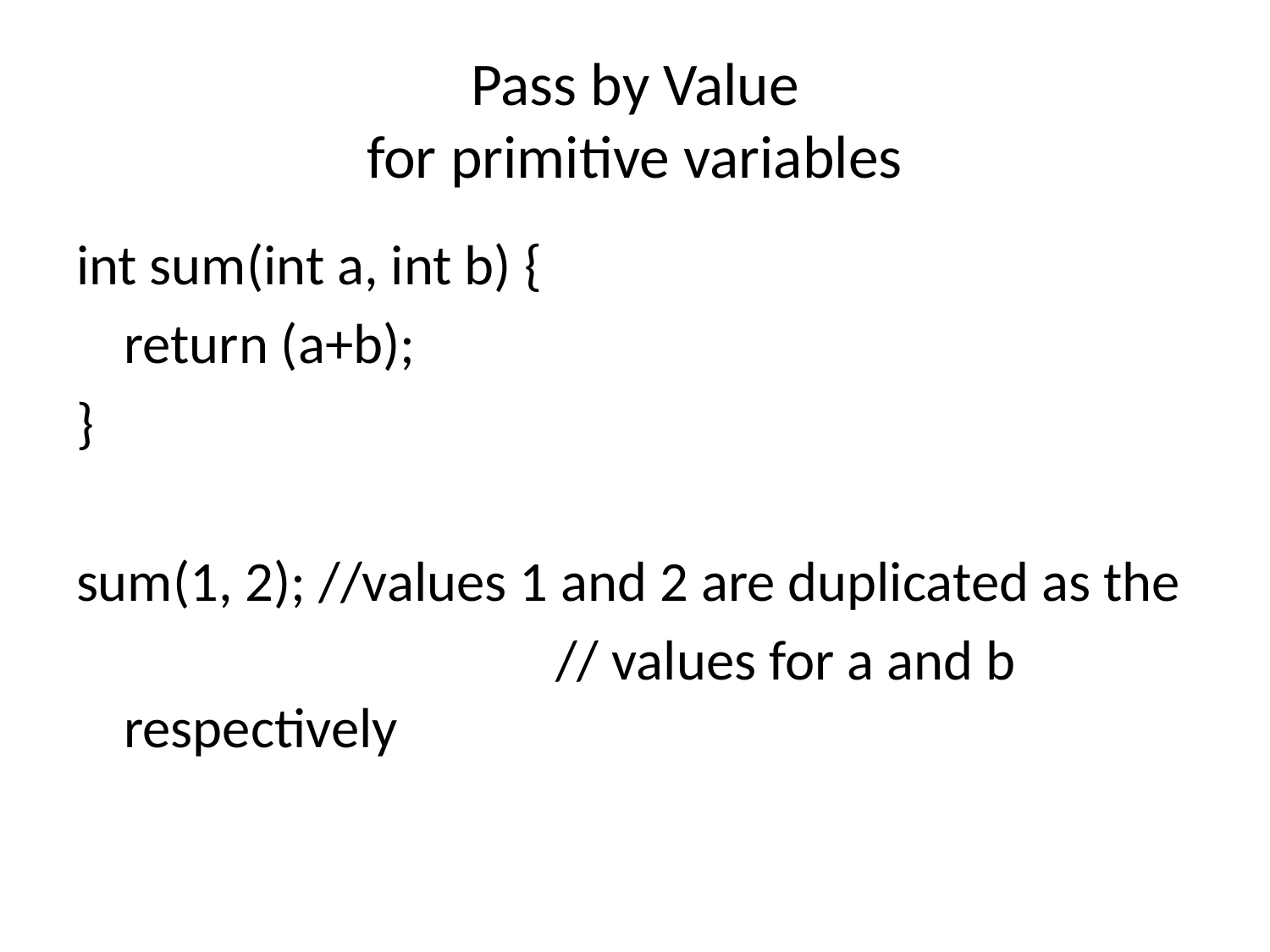

# Pass by Value for primitive variables
int sum(int a, int b) {
	return (a+b);
}

sum(1, 2); //values 1 and 2 are duplicated as the
				    // values for a and b respectively